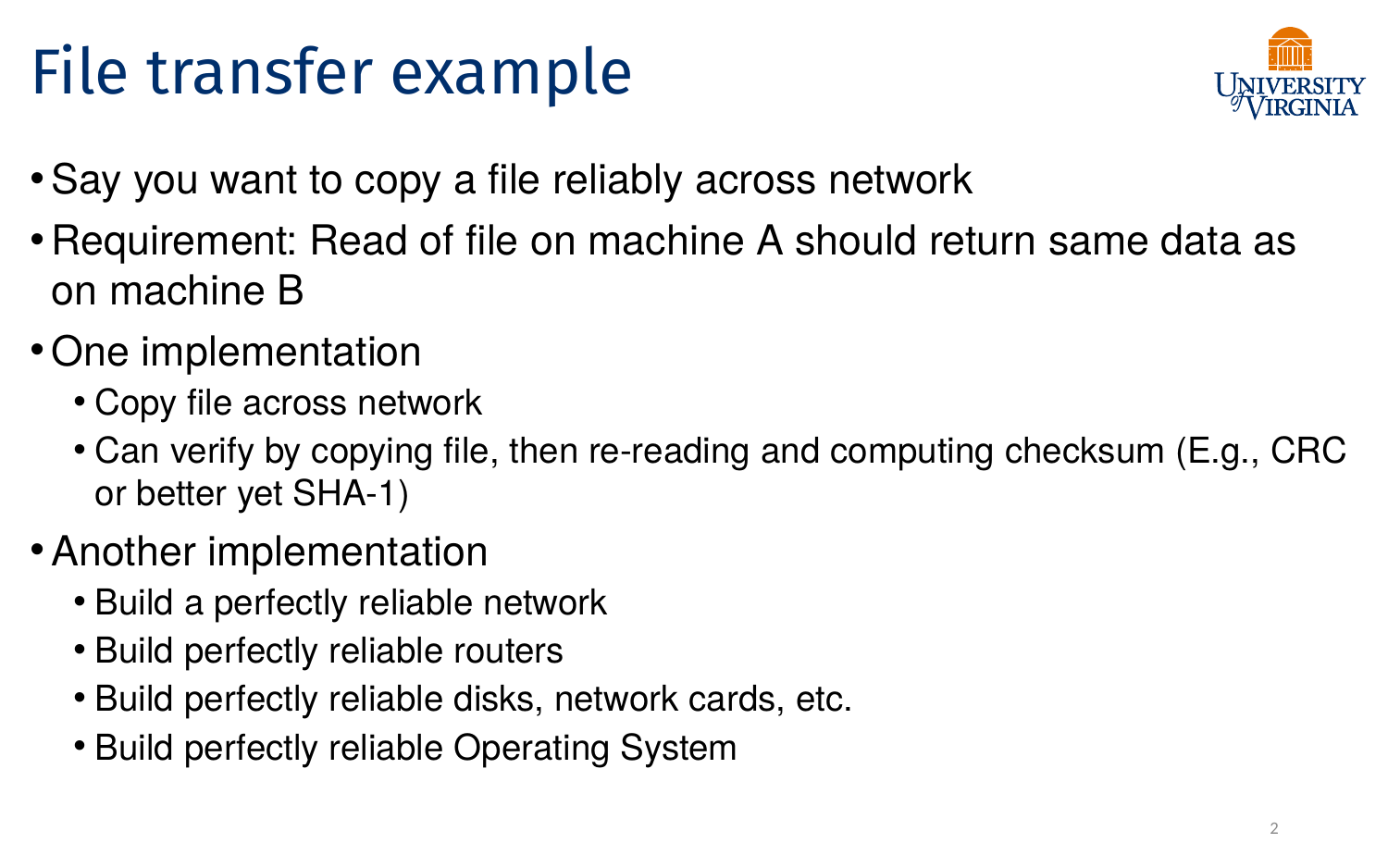

# File transfer example
Say you want to copy a file reliably across network
Requirement: Read of file on machine A should return same data as on machine B
One implementation
Copy file across network
Can verify by copying file, then re-reading and computing checksum (E.g., CRC or better yet SHA-1)
Another implementation
Build a perfectly reliable network
Build perfectly reliable routers
Build perfectly reliable disks, network cards, etc.
Build perfectly reliable Operating System
2